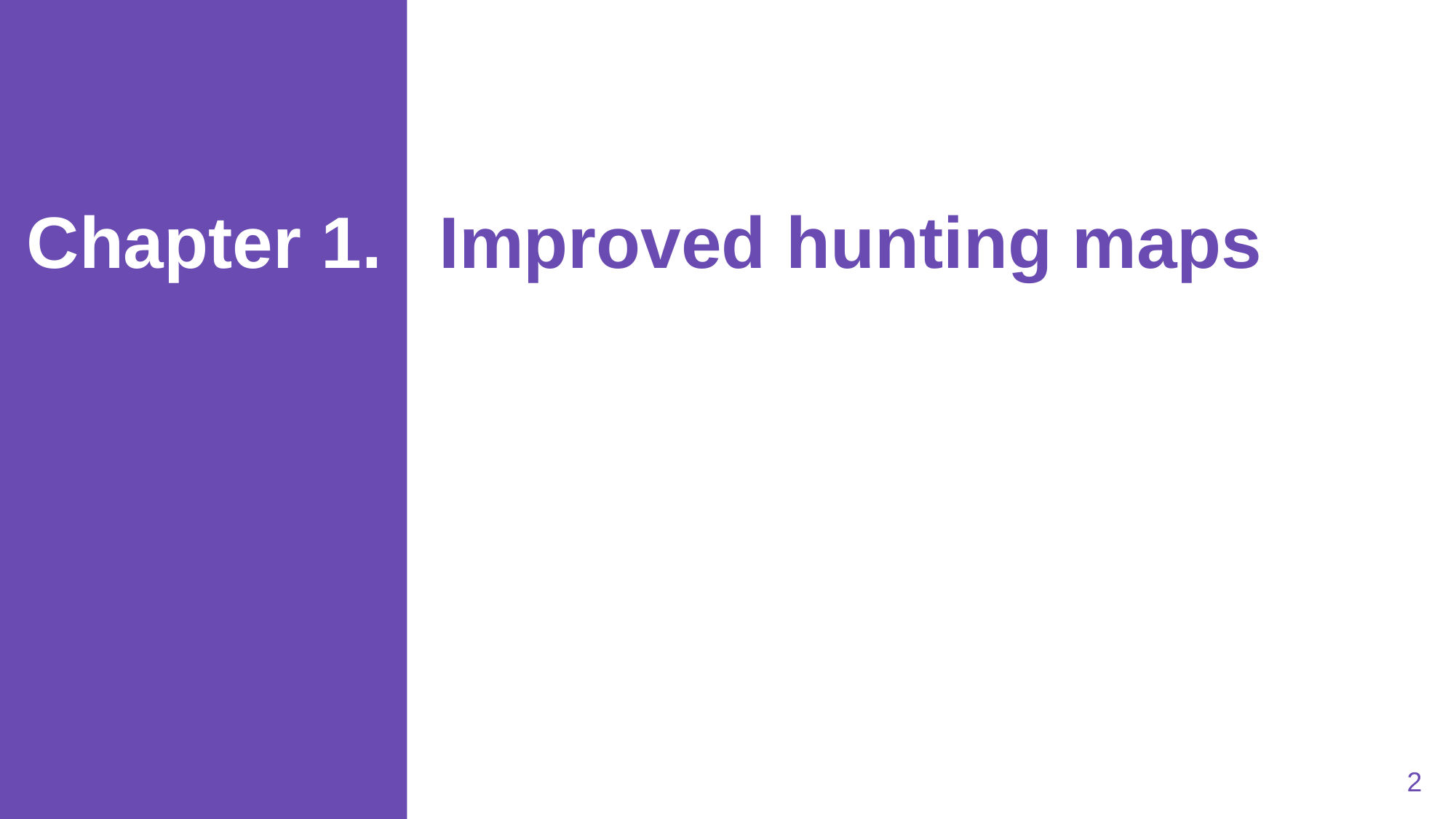

# Chapter 1.
Improved hunting maps
2